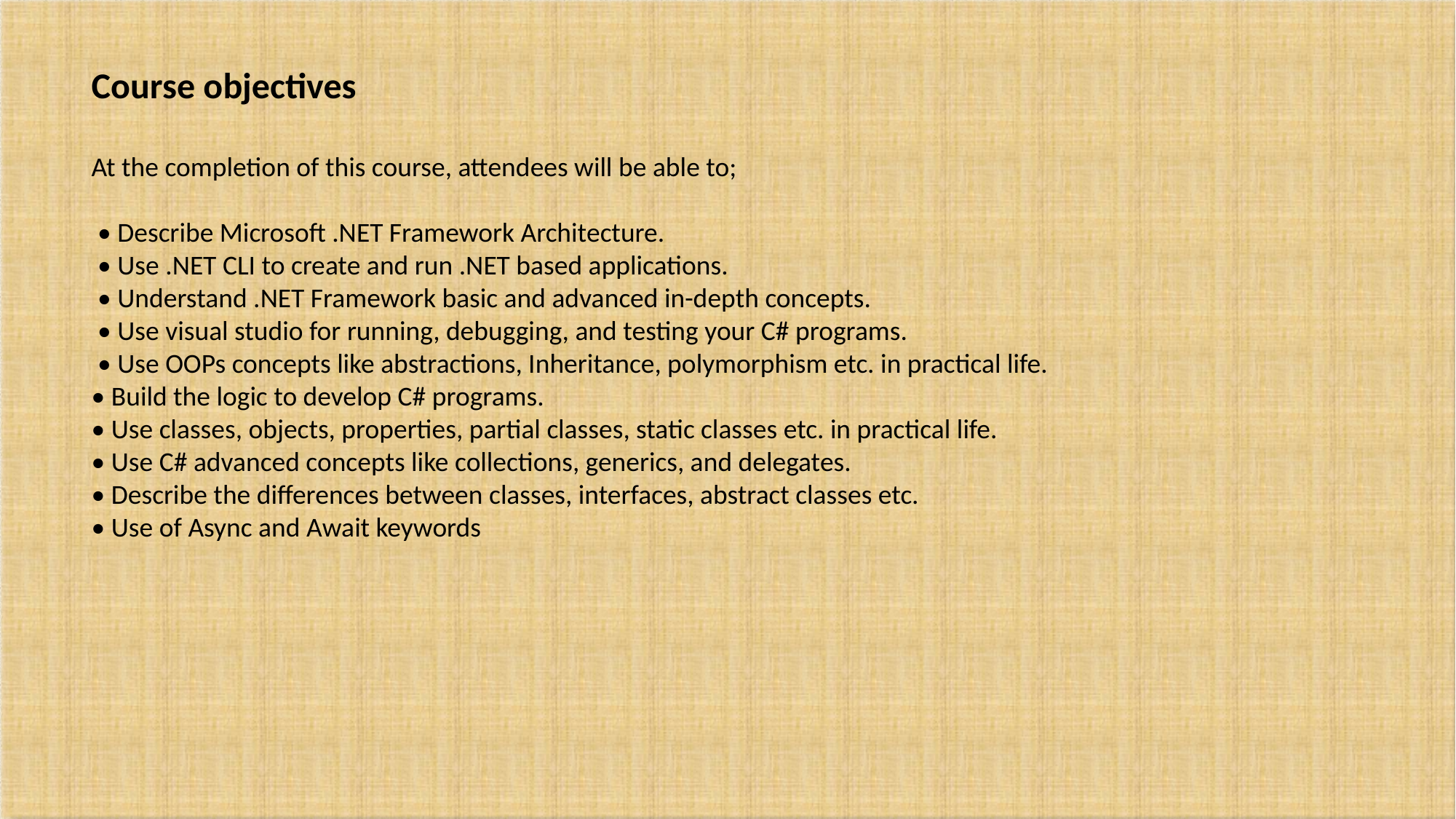

Course objectives

At the completion of this course, attendees will be able to;

 • Describe Microsoft .NET Framework Architecture.
 • Use .NET CLI to create and run .NET based applications.
 • Understand .NET Framework basic and advanced in-depth concepts.
 • Use visual studio for running, debugging, and testing your C# programs.
 • Use OOPs concepts like abstractions, Inheritance, polymorphism etc. in practical life.
• Build the logic to develop C# programs.
• Use classes, objects, properties, partial classes, static classes etc. in practical life.
• Use C# advanced concepts like collections, generics, and delegates.
• Describe the differences between classes, interfaces, abstract classes etc.
• Use of Async and Await keywords